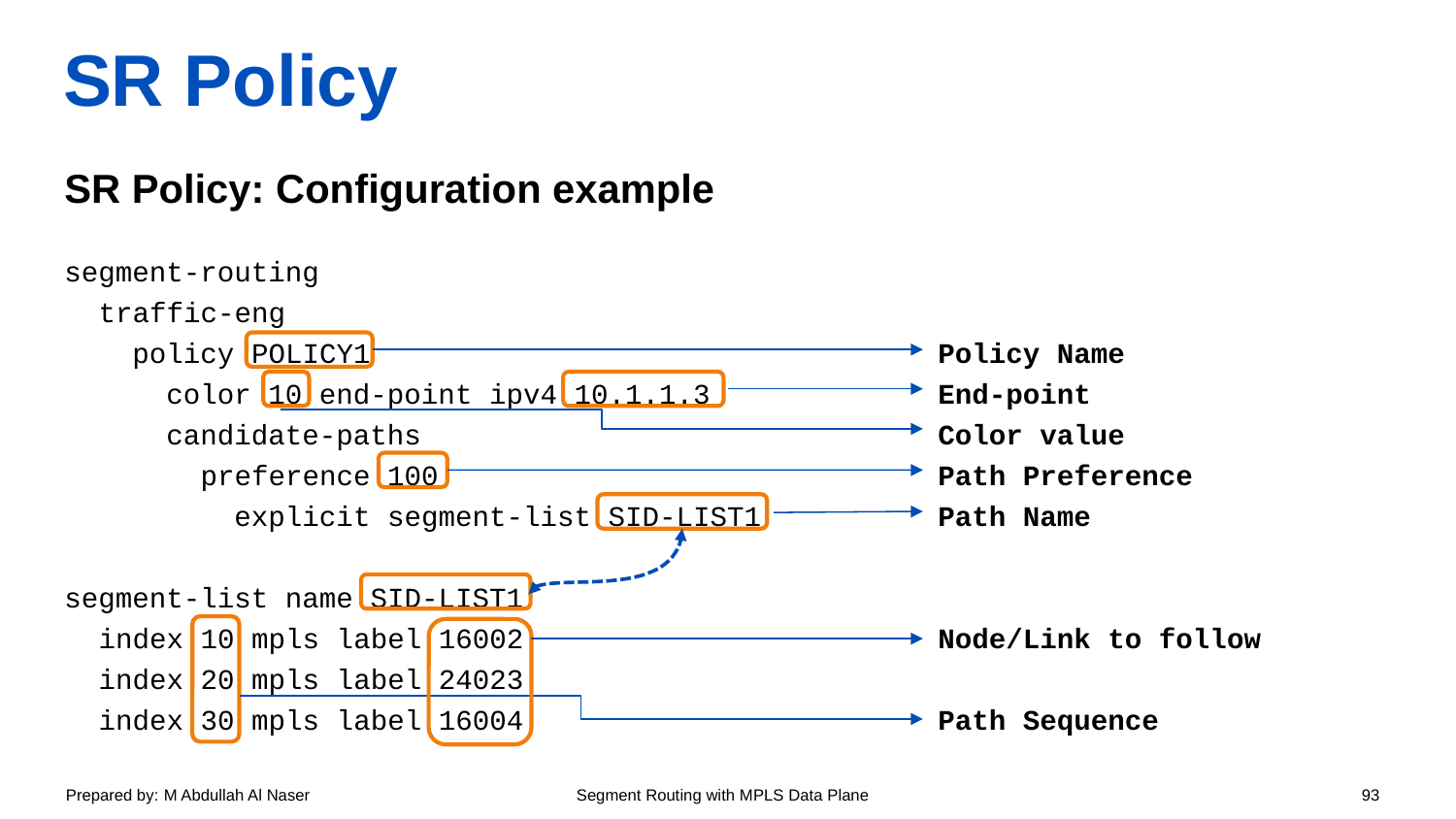

# SR Policy
SR Policy: Configuration example

segment-routing
  traffic-eng
    policy POLICY1				Policy Name
      color 10 end-point ipv4 10.1.1.3		End-point
      candidate-paths				Color value
        preference 100				Path Preference
          explicit segment-list SID-LIST1		Path Name

segment-list name SID-LIST1
  index 10 mpls label 16002			Node/Link to follow
  index 20 mpls label 24023
  index 30 mpls label 16004			Path Sequence